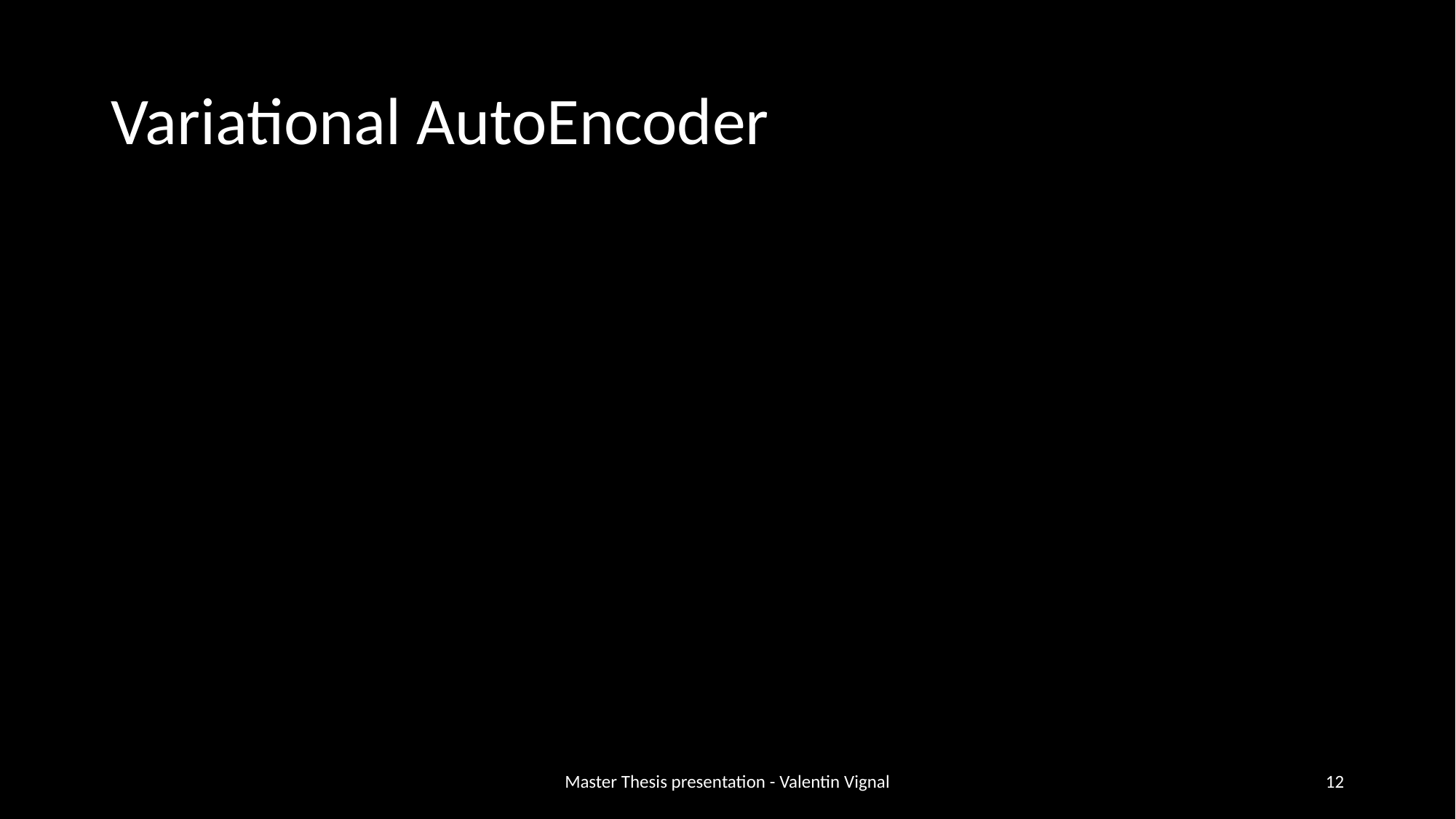

# Variational AutoEncoder

Master Thesis presentation - Valentin Vignal
12